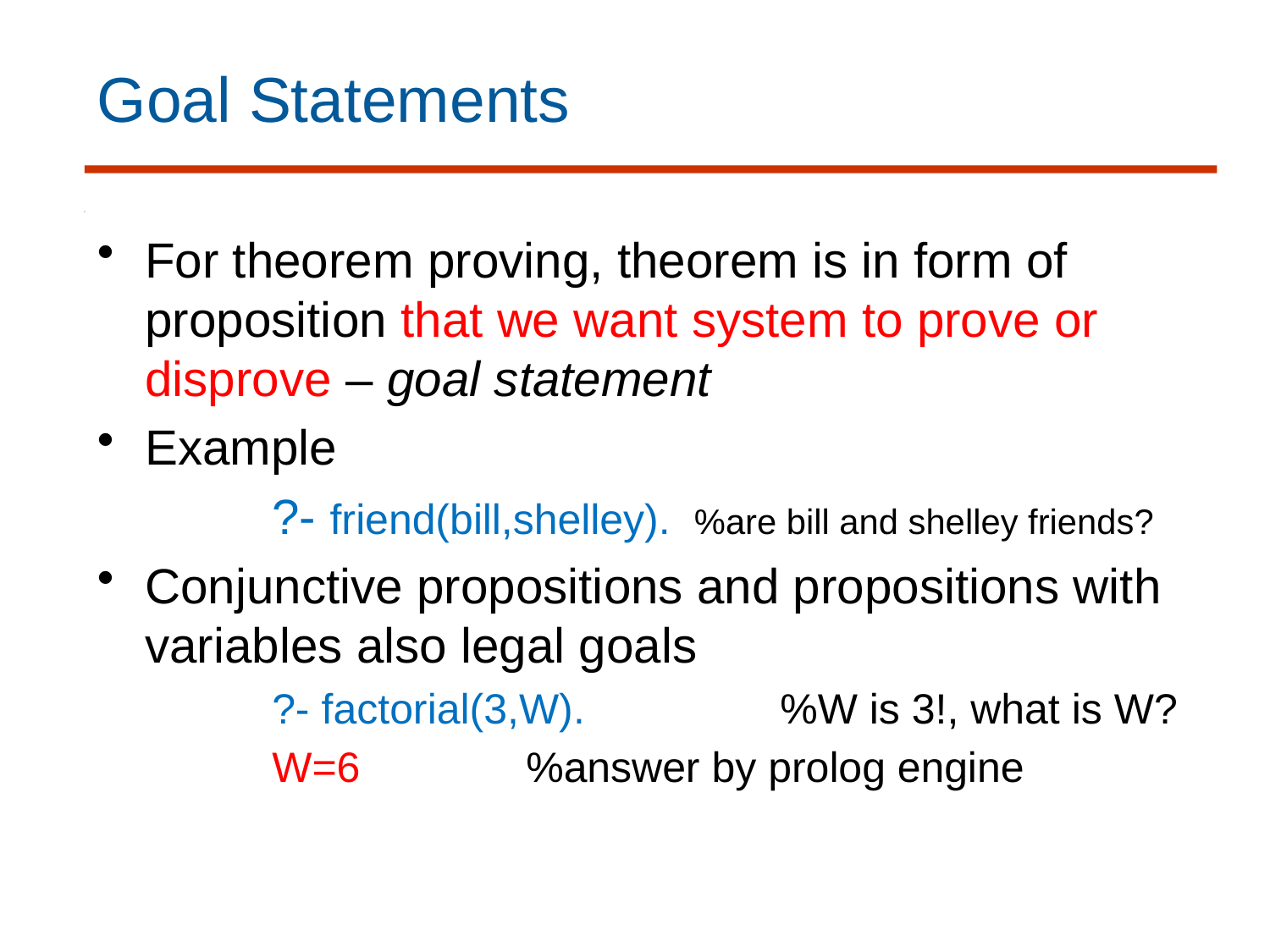

# Goal Statements
For theorem proving, theorem is in form of proposition that we want system to prove or disprove – goal statement
Example
		?- friend(bill,shelley).  %are bill and shelley friends?
Conjunctive propositions and propositions with variables also legal goals
		?- factorial(3,W). 		%W is 3!, what is W?
		W=6 		%answer by prolog engine